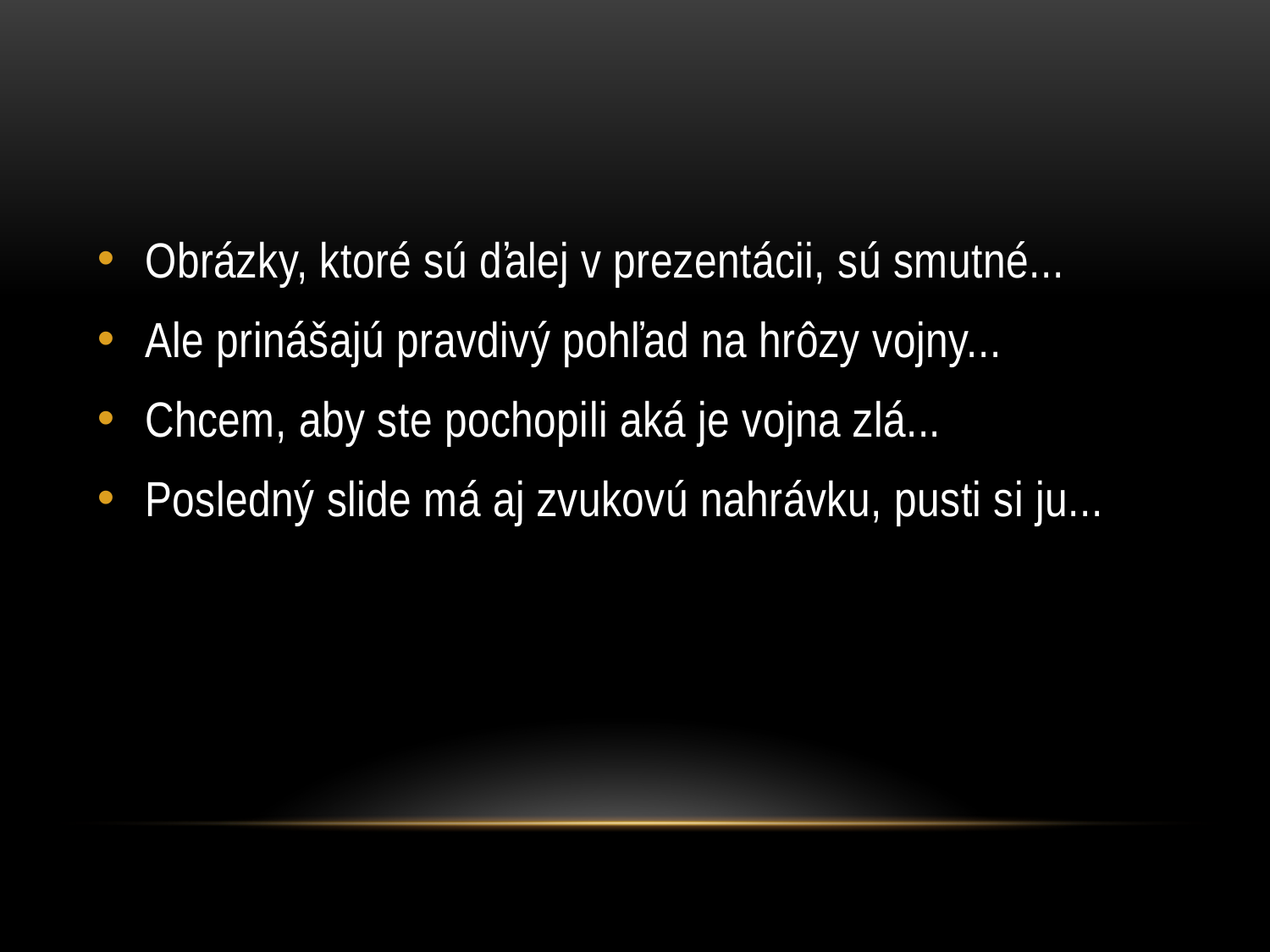

#
Obrázky, ktoré sú ďalej v prezentácii, sú smutné...
Ale prinášajú pravdivý pohľad na hrôzy vojny...
Chcem, aby ste pochopili aká je vojna zlá...
Posledný slide má aj zvukovú nahrávku, pusti si ju...